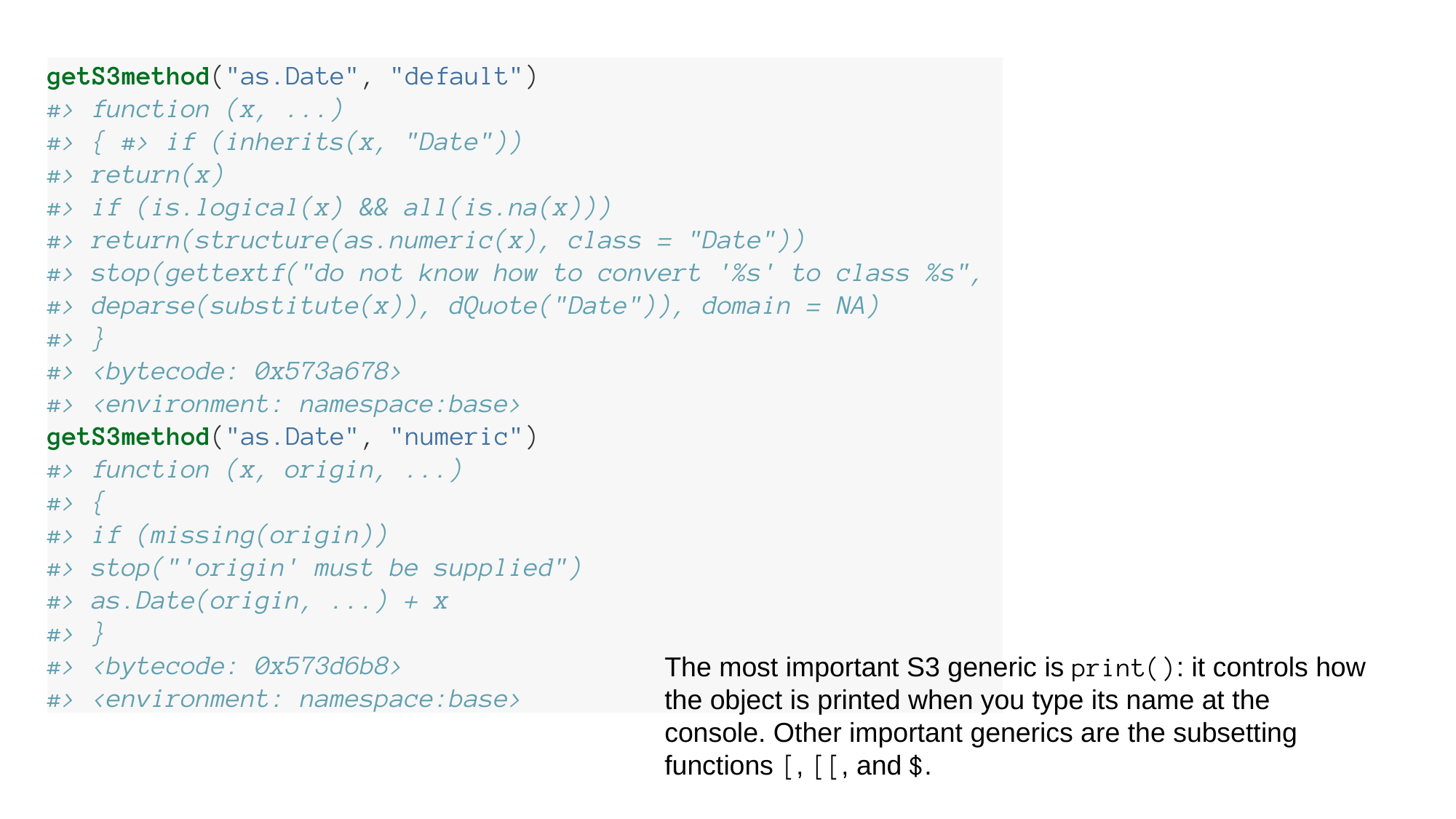

getS3method("as.Date", "default")
#> function (x, ...)
#> { #> if (inherits(x, "Date"))
#> return(x)
#> if (is.logical(x) && all(is.na(x)))
#> return(structure(as.numeric(x), class = "Date"))
#> stop(gettextf("do not know how to convert '%s' to class %s",
#> deparse(substitute(x)), dQuote("Date")), domain = NA)
#> }
#> <bytecode: 0x573a678>
#> <environment: namespace:base>
getS3method("as.Date", "numeric")
#> function (x, origin, ...)
#> {
#> if (missing(origin))
#> stop("'origin' must be supplied")
#> as.Date(origin, ...) + x
#> }
#> <bytecode: 0x573d6b8>
#> <environment: namespace:base>
The most important S3 generic is print(): it controls how the object is printed when you type its name at the console. Other important generics are the subsetting functions [, [[, and $.